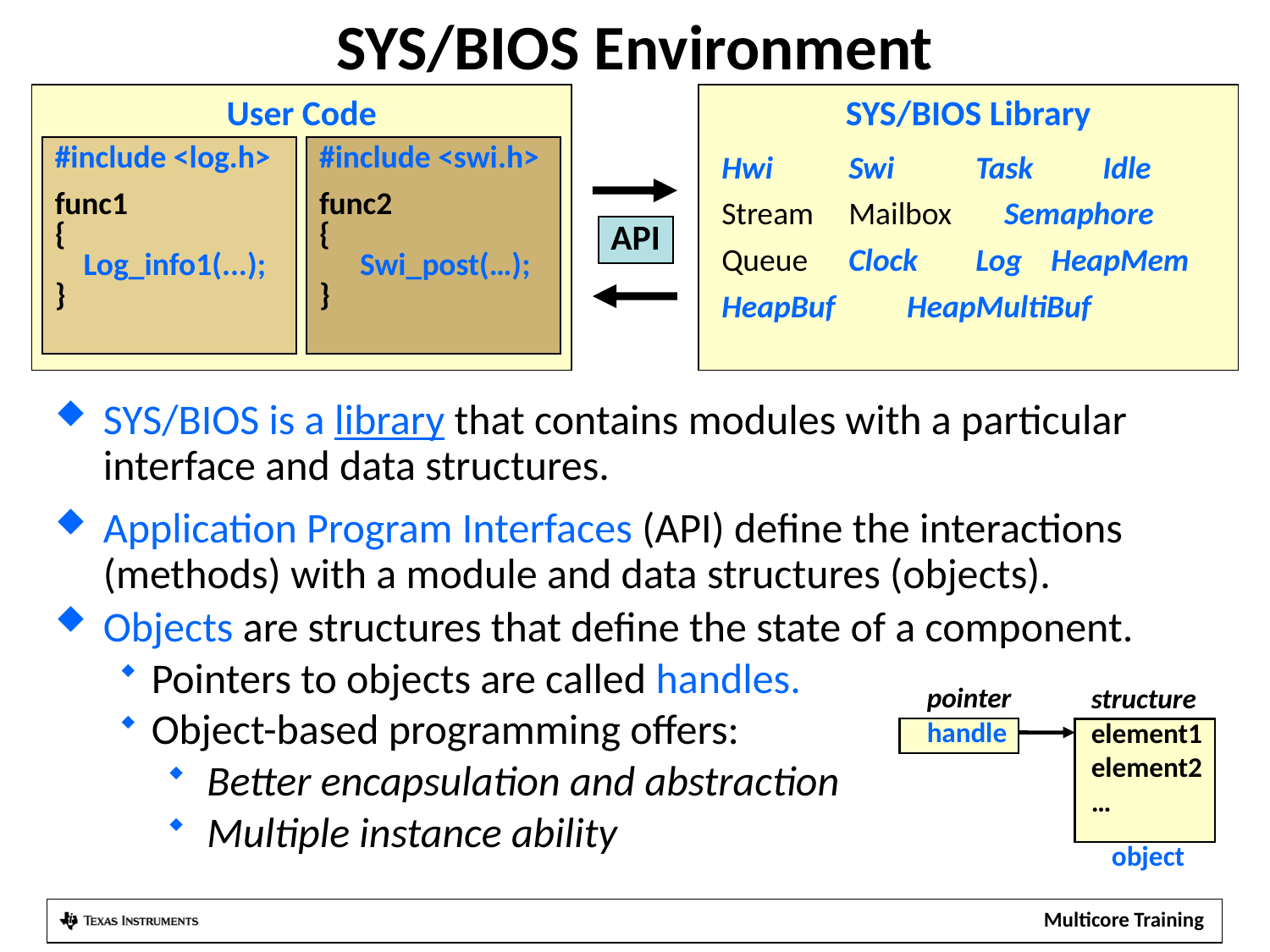

# SYS/BIOS Environment
User Code
SYS/BIOS Library
#include <log.h>
func1
{
    Log_info1(...);
}
#include <swi.h>
func2
{
	Swi_post(…);
}
Hwi	Swi   	Task   	Idle
Stream	Mailbox	    Semaphore
Queue 	Clock  	Log    HeapMem
HeapBuf          HeapMultiBuf

API

SYS/BIOS is a library that contains modules with a particular
interface and data structures.
Application Program Interfaces (API) define the interactions (methods) with a module and data structures (objects).
Objects are structures that define the state of a component.
Pointers to objects are called handles.
Object-based programming offers:
Better encapsulation and abstraction
Multiple instance ability
pointer
handle
structure
element1
element2
…

object